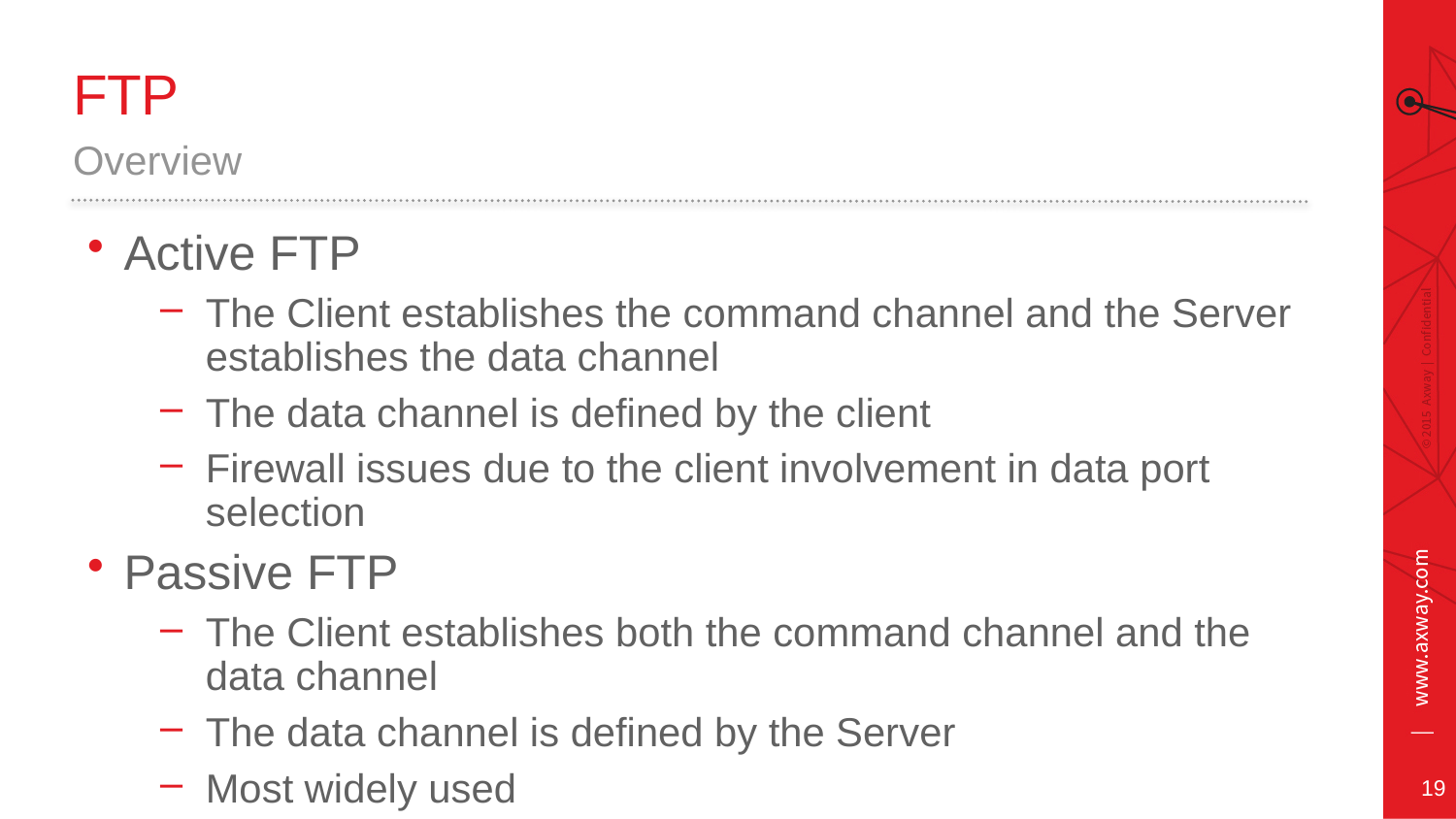

# FTP
Overview
Active FTP
The Client establishes the command channel and the Server establishes the data channel
The data channel is defined by the client
Firewall issues due to the client involvement in data port selection
Passive FTP
The Client establishes both the command channel and the data channel
The data channel is defined by the Server
Most widely used

19